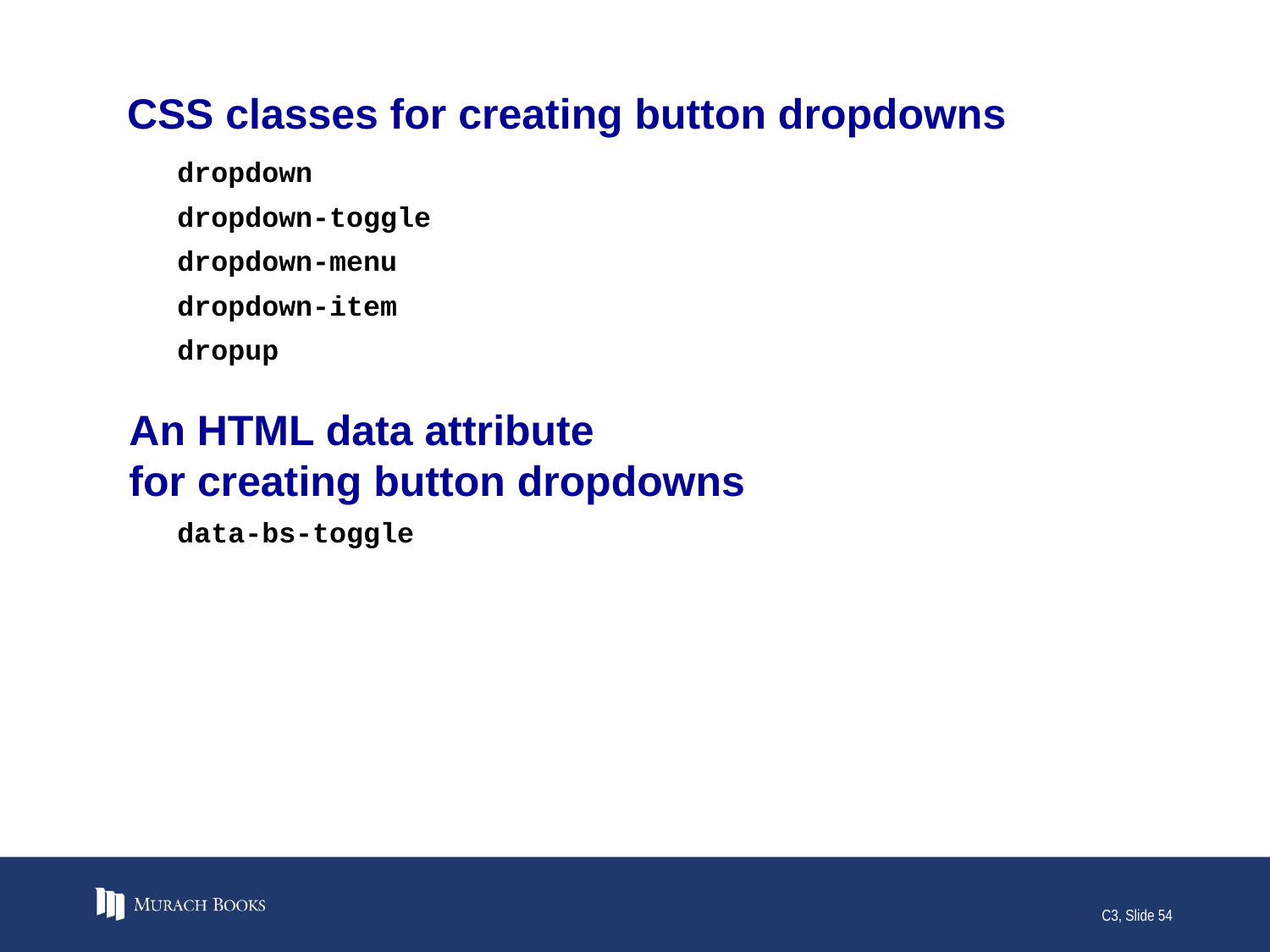

# CSS classes for creating button dropdowns
dropdown
dropdown-toggle
dropdown-menu
dropdown-item
dropup
An HTML data attribute
for creating button dropdowns
data-bs-toggle

C3, Slide 54